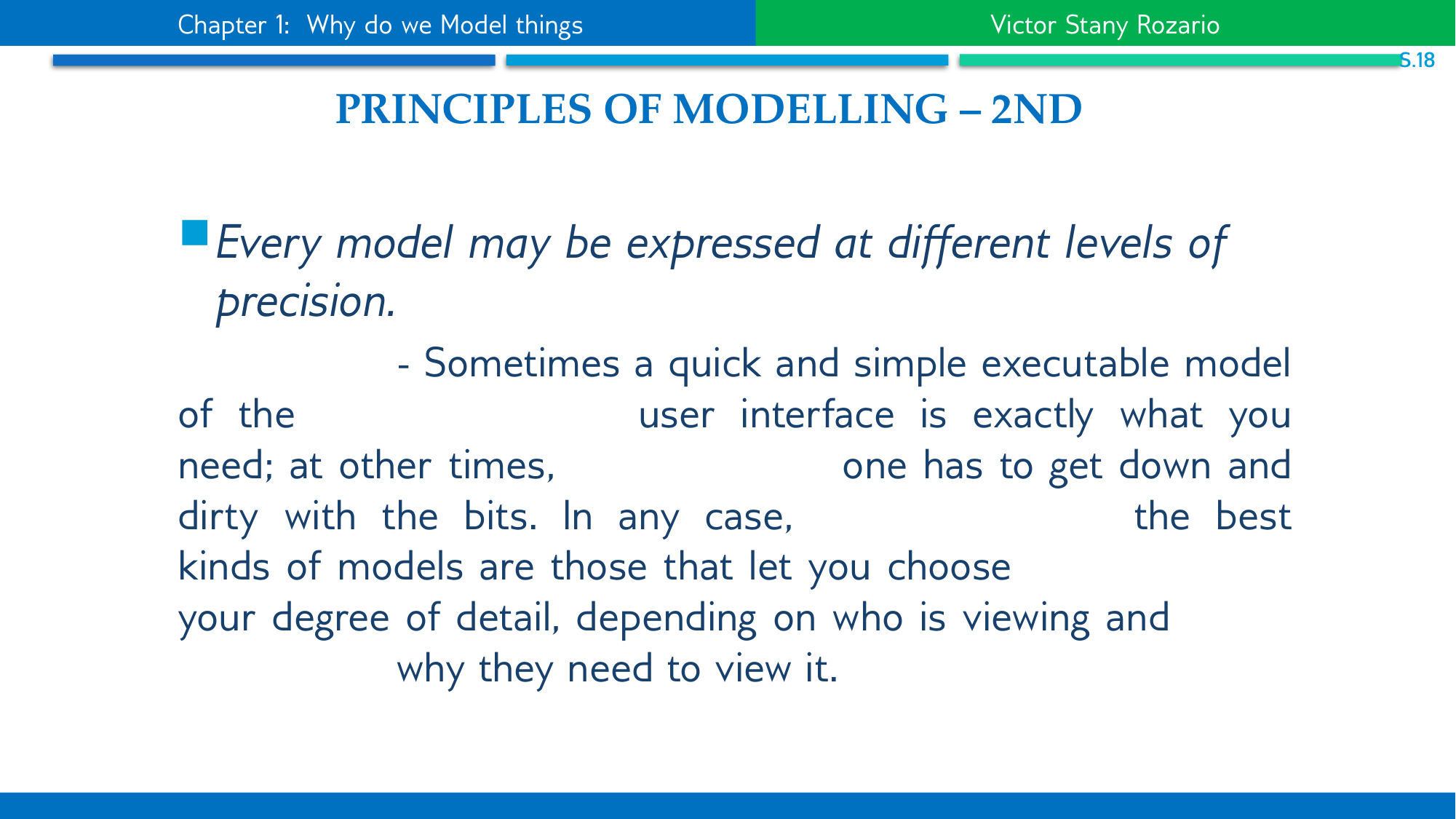

Chapter 1:  Why do we Model things
Victor Stany Rozario
 S.18

Principles of Modelling – 2nd
Every model may be expressed at different levels of precision.
		- Sometimes a quick and simple executable model of the 			user interface is exactly what you need; at other times, 			one has to get down and dirty with the bits. In any case, 			the best kinds of models are those that let you choose 			your degree of detail, depending on who is viewing and 			why they need to view it.